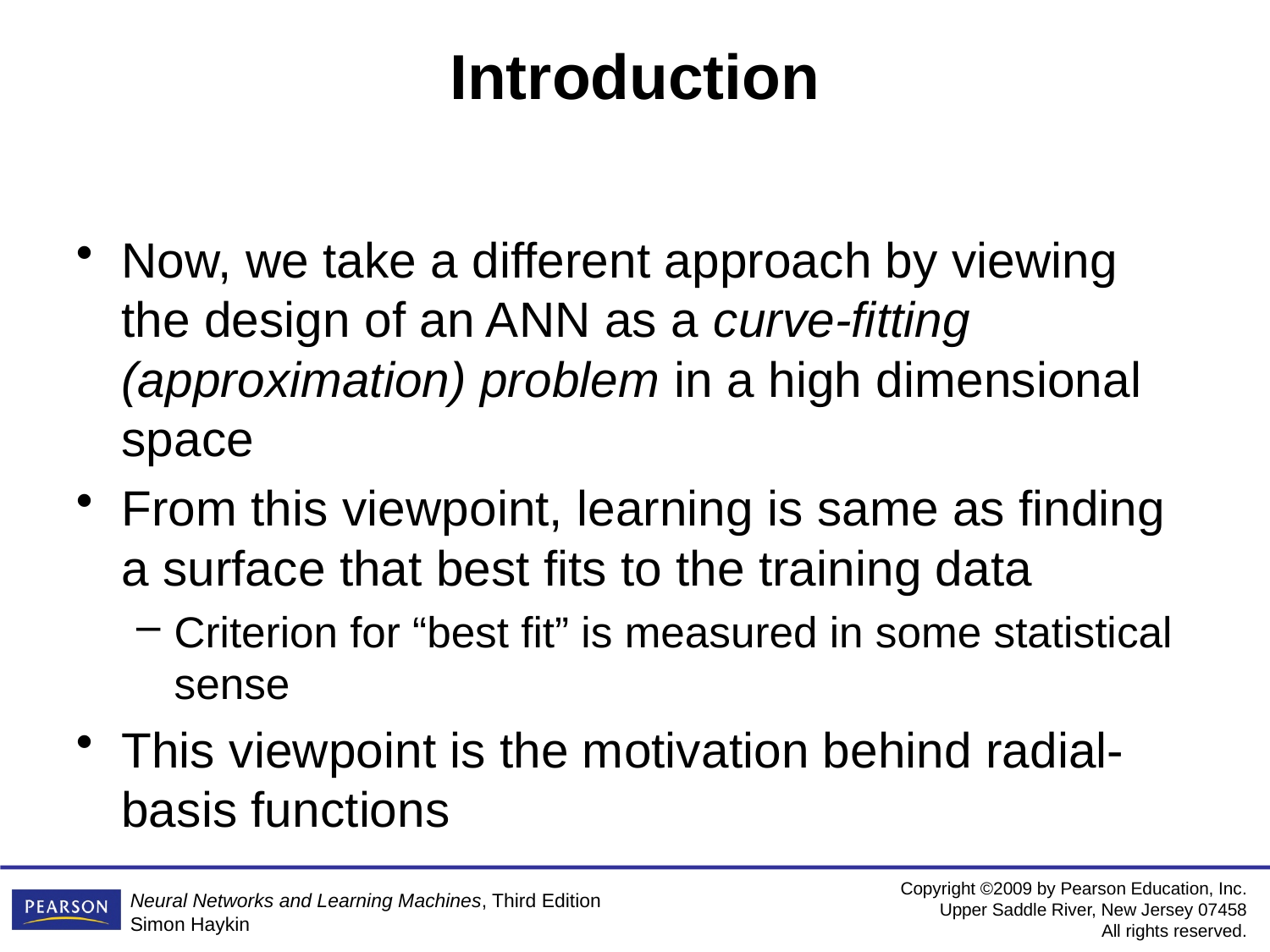

# Introduction
Now, we take a different approach by viewing the design of an ANN as a curve-fitting (approximation) problem in a high dimensional space
From this viewpoint, learning is same as finding a surface that best fits to the training data
Criterion for “best fit” is measured in some statistical sense
This viewpoint is the motivation behind radial-basis functions